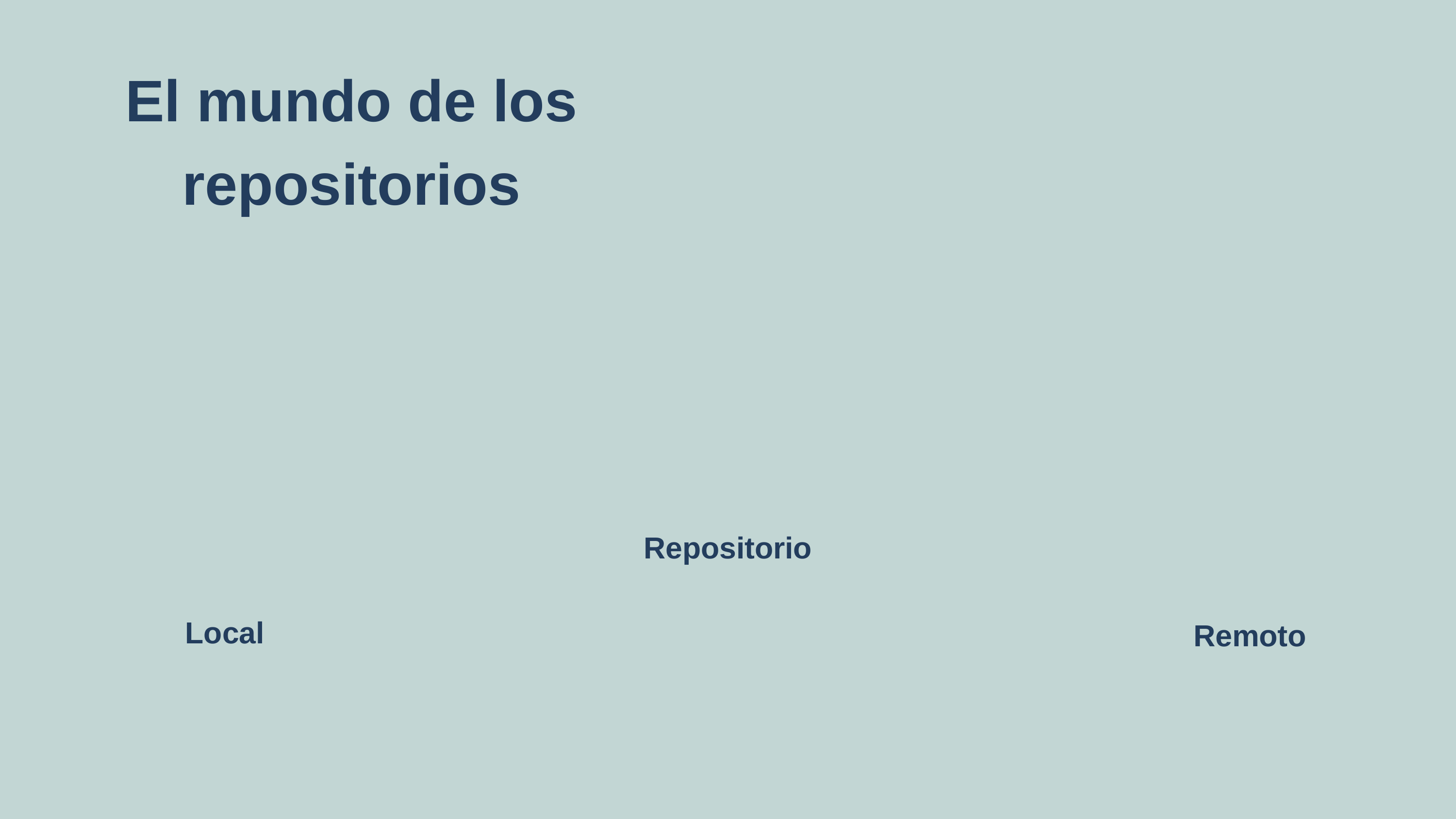

El mundo de los repositorios

Repositorio
Local
Remoto